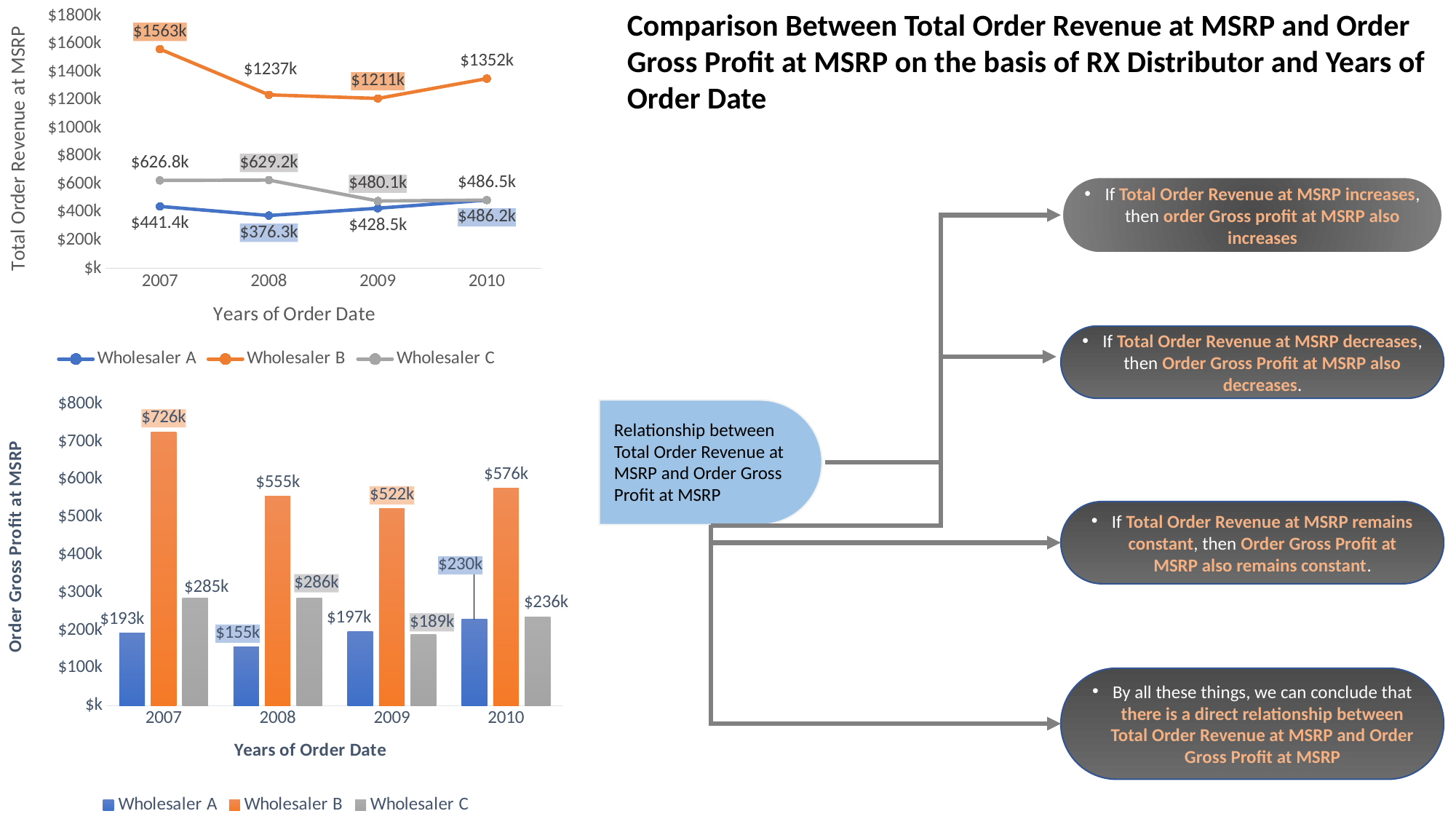

### Chart

| Category | Wholesaler A | Wholesaler B | Wholesaler C |
|---|---|---|---|
| 2007 | 441408.1500000001 | 1563033.7700000014 | 626784.3 |
| 2008 | 376309.6400000001 | 1236778.429999999 | 629202.7600000001 |
| 2009 | 428465.8000000001 | 1211278.0699999975 | 480080.8400000004 |
| 2010 | 486217.95000000065 | 1352404.7399999993 | 486480.1899999998 |
Comparison Between Total Order Revenue at MSRP and Order Gross Profit at MSRP on the basis of RX Distributor and Years of Order Date
If Total Order Revenue at MSRP increases, then order Gross profit at MSRP also increases
If Total Order Revenue at MSRP decreases, then Order Gross Profit at MSRP also decreases.

### Chart

| Category | Wholesaler A | Wholesaler B | Wholesaler C |
|---|---|---|---|
| 2007 | 193431.76999999996 | 726493.4999999984 | 284826.4800000001 |
| 2008 | 155352.96999999994 | 554925.3000000003 | 285961.63999999984 |
| 2009 | 197064.51000000004 | 522435.7999999994 | 188699.65999999997 |
| 2010 | 230180.16999999987 | 576318.6500000001 | 235801.9399999999 |
Relationship between Total Order Revenue at MSRP and Order Gross Profit at MSRP
If Total Order Revenue at MSRP remains constant, then Order Gross Profit at MSRP also remains constant.
By all these things, we can conclude that there is a direct relationship between Total Order Revenue at MSRP and Order Gross Profit at MSRP